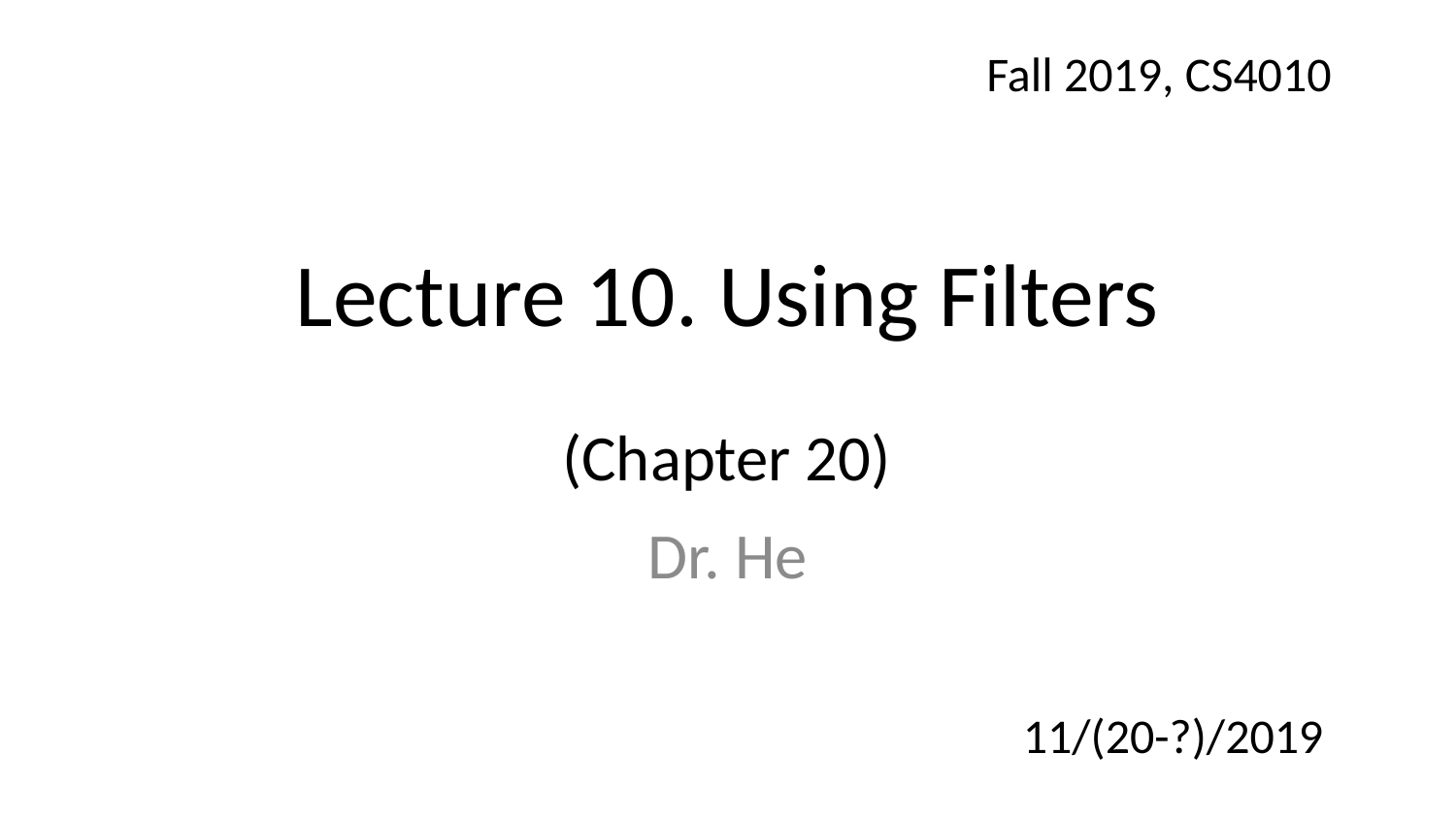

Fall 2019, CS4010
# Lecture 10. Using Filters
(Chapter 20)
Dr. He
11/(20-?)/2019